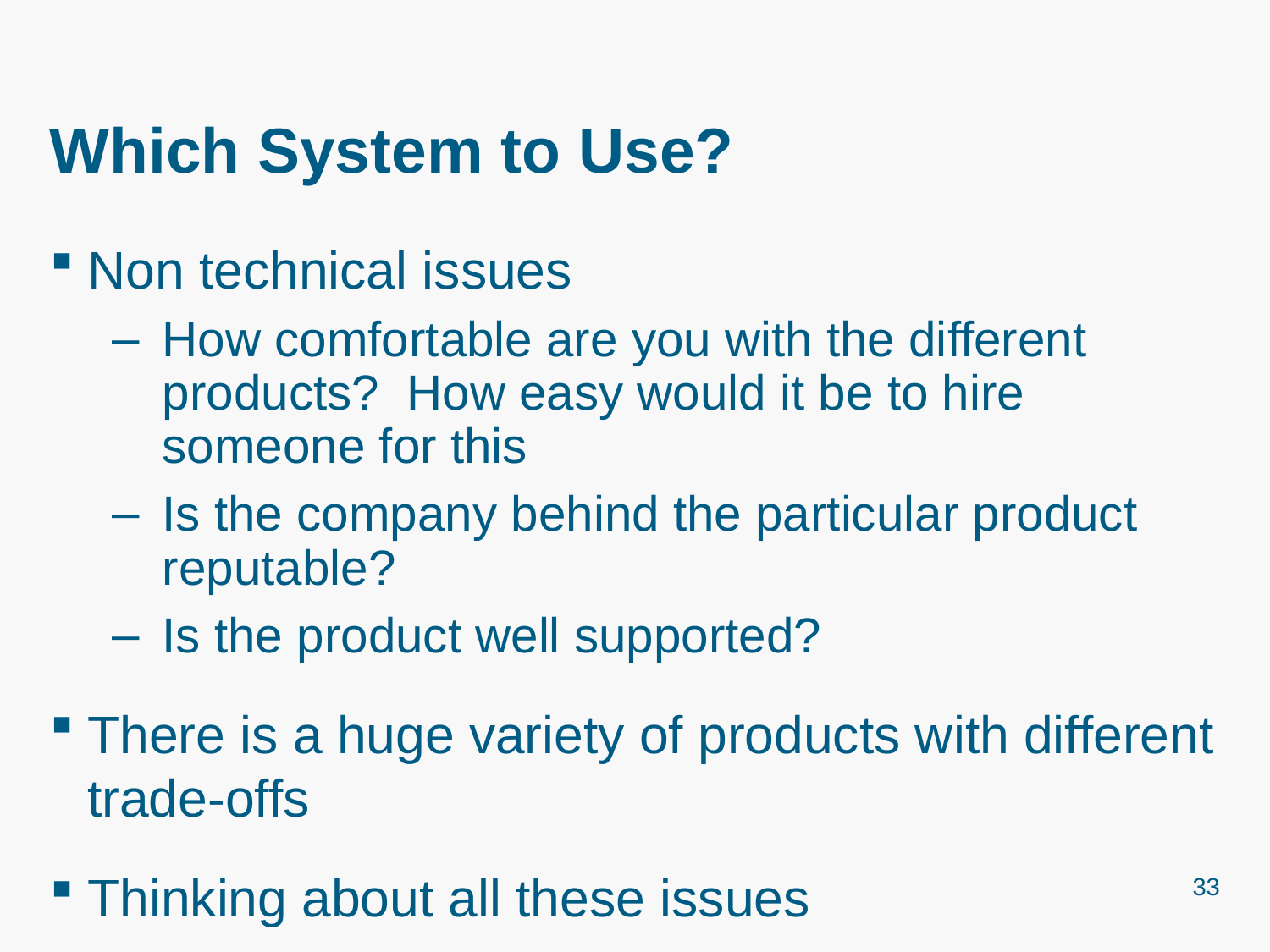

# Which System to Use?
Non technical issues
How comfortable are you with the different products?  How easy would it be to hire someone for this
Is the company behind the particular product reputable?
Is the product well supported?
There is a huge variety of products with different trade-offs
Thinking about all these issues

33